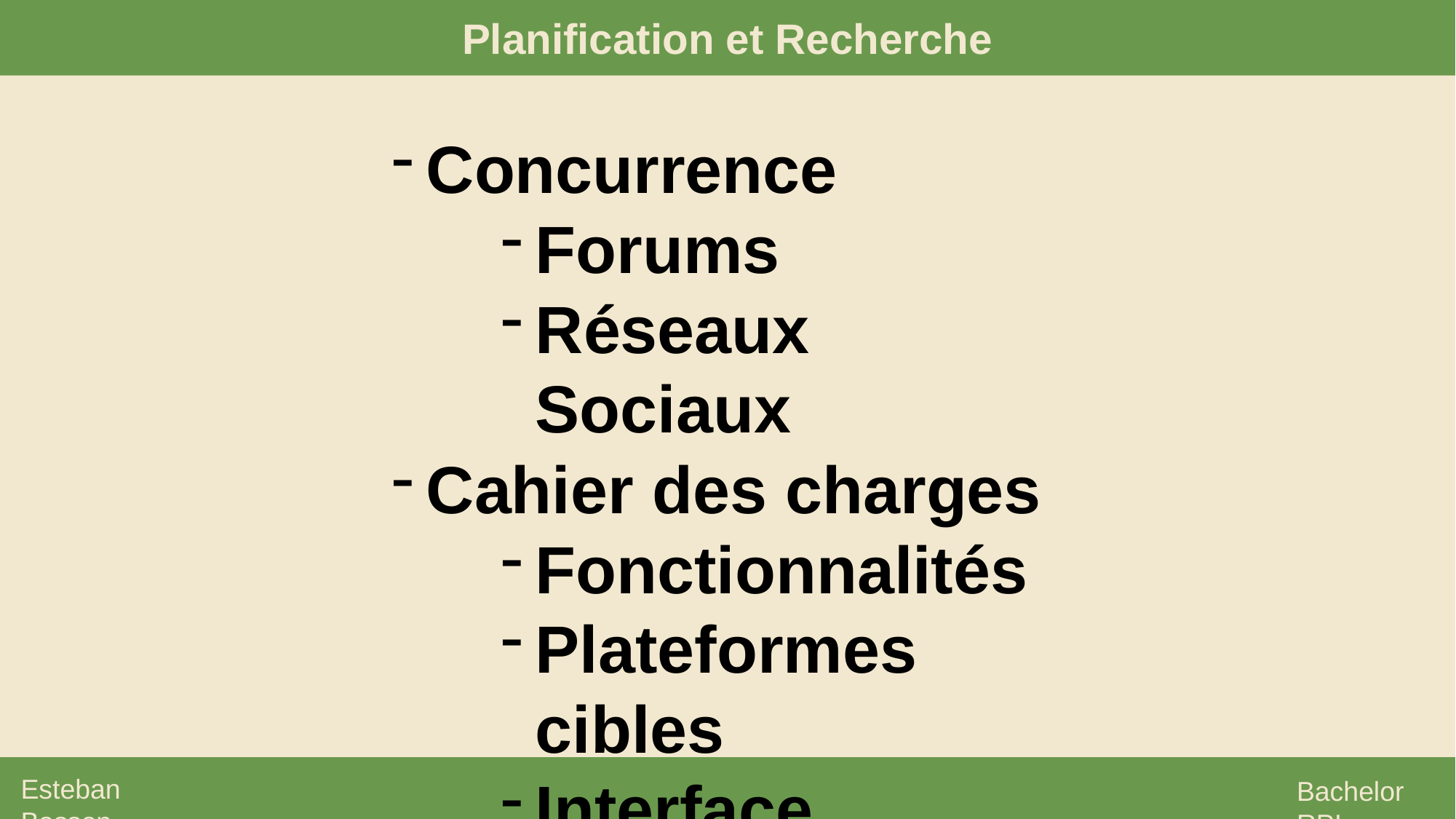

Planification et Recherche
Concurrence
Forums
Réseaux Sociaux
Cahier des charges
Fonctionnalités
Plateformes cibles
Interface

Esteban Basson
Bachelor RPI